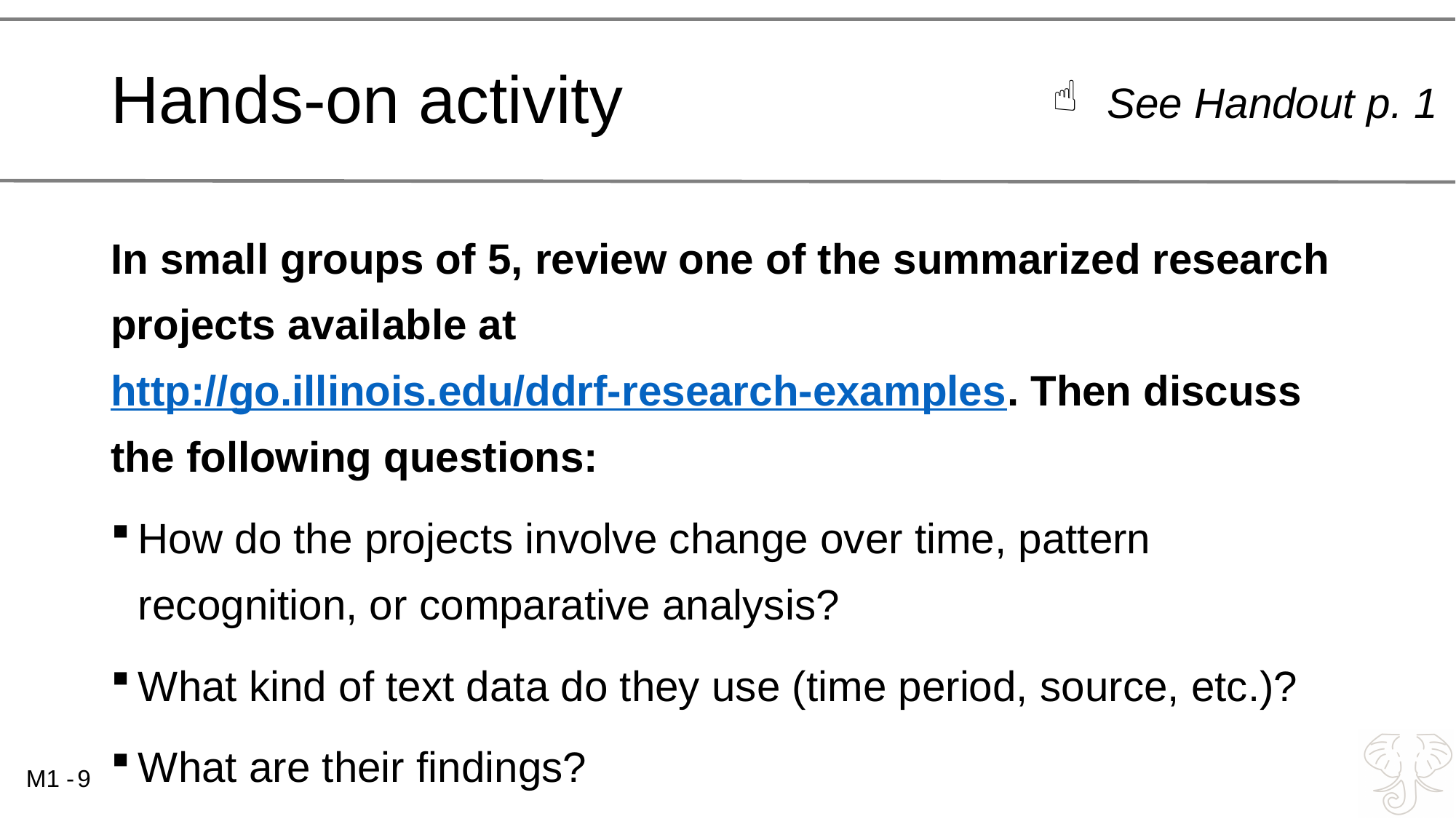

# Hands-on activity
See Handout p. 1
In small groups of 5, review one of the summarized research projects available at http://go.illinois.edu/ddrf-research-examples. Then discuss the following questions:
How do the projects involve change over time, pattern recognition, or comparative analysis?
What kind of text data do they use (time period, source, etc.)?
What are their findings?
9